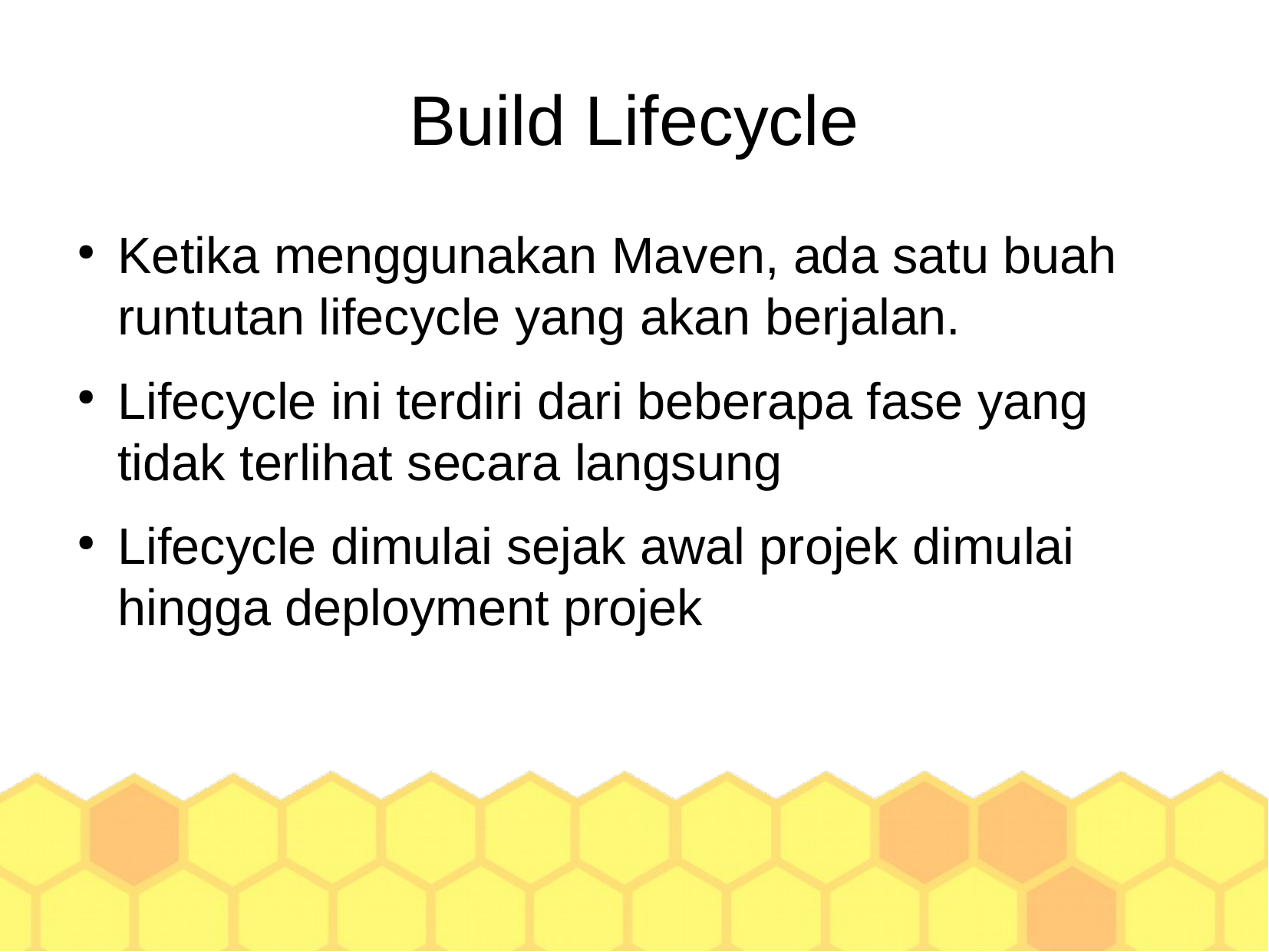

Build Lifecycle
Ketika menggunakan Maven, ada satu buah runtutan lifecycle yang akan berjalan.
Lifecycle ini terdiri dari beberapa fase yang tidak terlihat secara langsung
Lifecycle dimulai sejak awal projek dimulai hingga deployment projek